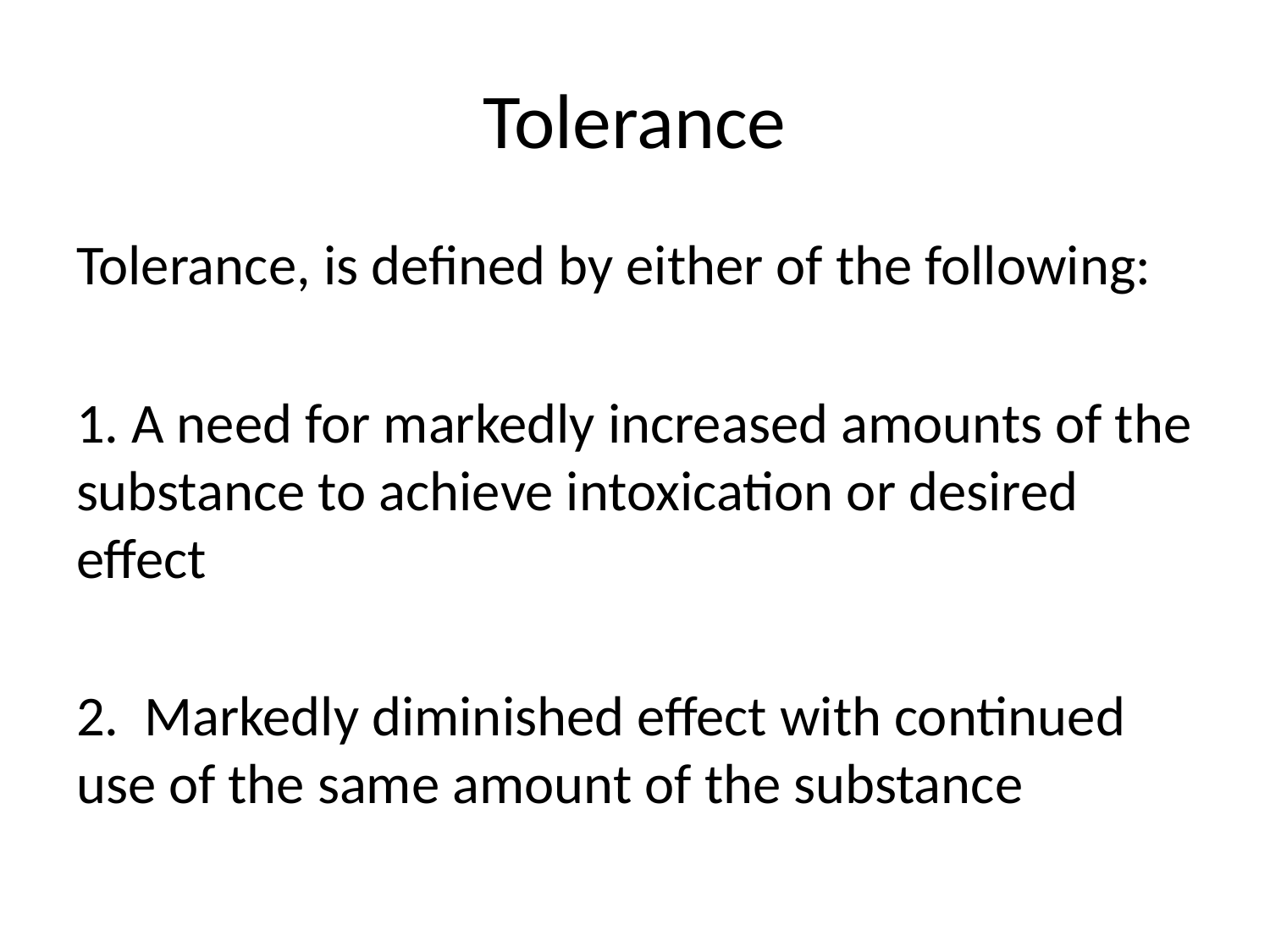

# Tolerance
Tolerance, is defined by either of the following:

1. A need for markedly increased amounts of the substance to achieve intoxication or desired effect

2.  Markedly diminished effect with continued use of the same amount of the substance